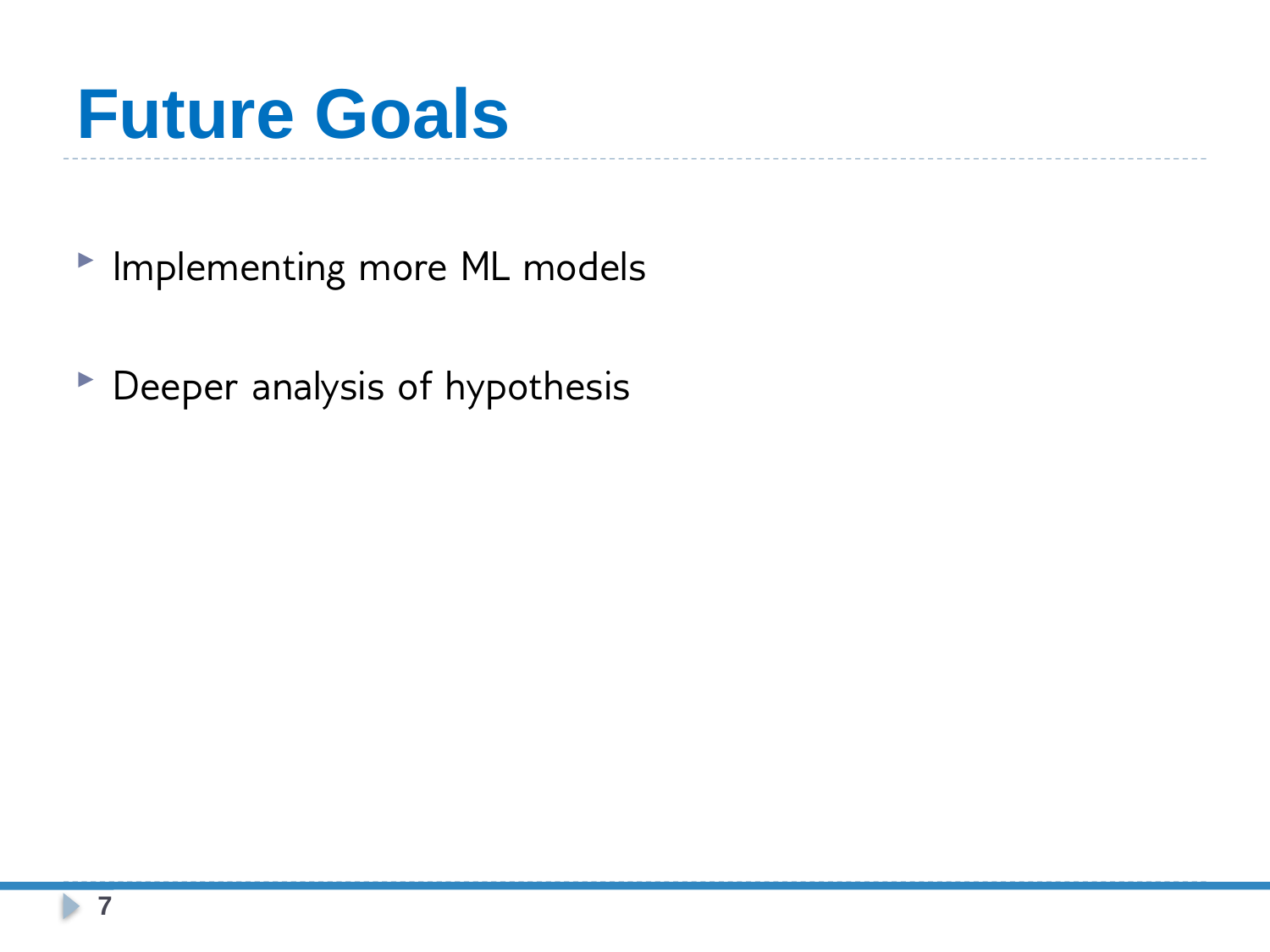

# Future Goals
Implementing more ML models

Deeper analysis of hypothesis

7